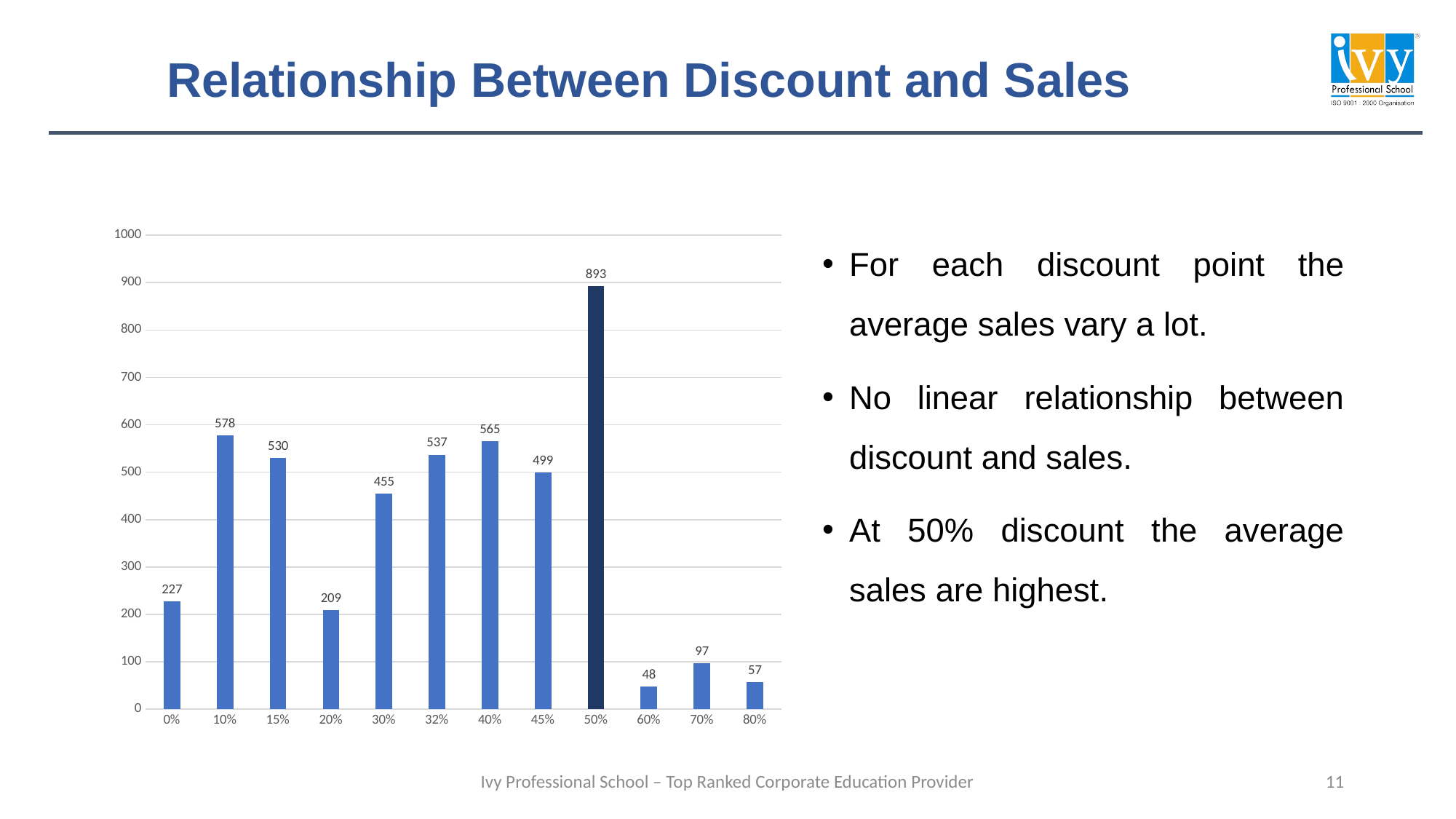

# Relationship Between Discount and Sales

### Chart

| Category | avg_sales |
|---|---|
| 0 | 227.0 |
| 0.1 | 578.0 |
| 0.15 | 530.0 |
| 0.2 | 209.0 |
| 0.3 | 455.0 |
| 0.32 | 537.0 |
| 0.4 | 565.0 |
| 0.45 | 499.0 |
| 0.5 | 893.0 |
| 0.6 | 48.0 |
| 0.7 | 97.0 |
| 0.8 | 57.0 |
For each discount point the average sales vary a lot.
No linear relationship between discount and sales.
At 50% discount the average sales are highest.
11